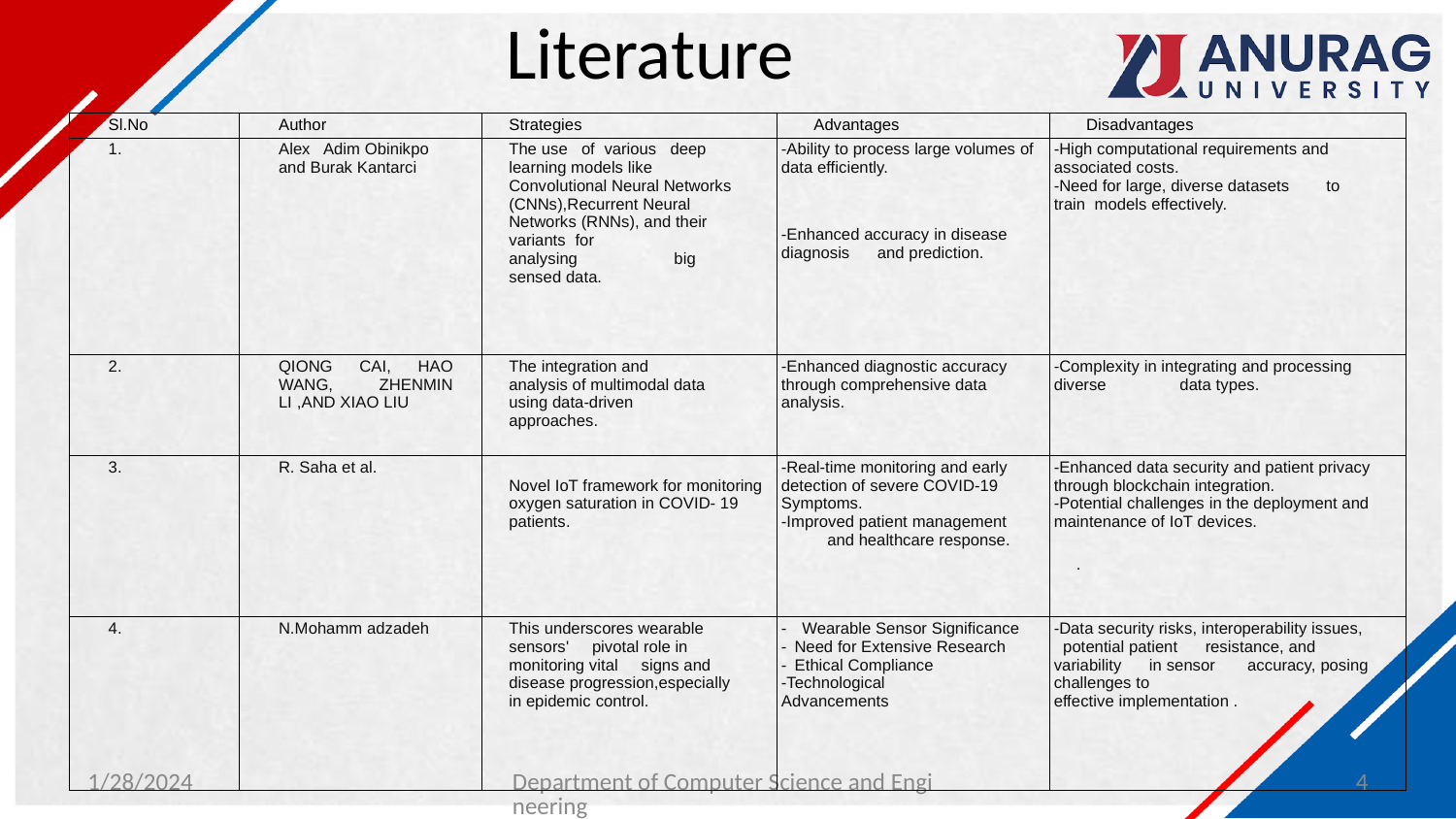

# Literature

| Sl.No | Author | Strategies | Advantages | Disadvantages |
| --- | --- | --- | --- | --- |
| 1. | Alex   Adim Obinikpo and Burak Kantarci | The use   of  various   deep learning models like Convolutional Neural Networks (CNNs),Recurrent Neural Networks (RNNs), and their variants  for analysing                     big sensed data. | -Ability to process large volumes of data efficiently. -Enhanced accuracy in disease diagnosis      and prediction. | -High computational requirements and associated costs. -Need for large, diverse datasets        to train  models effectively. |
| 2. | QIONG CAI, HAO WANG, ZHENMIN LI ,AND XIAO LIU | The integration and analysis of multimodal data  using data-driven approaches. | -Enhanced diagnostic accuracy   through comprehensive data analysis. | -Complexity in integrating and processing diverse                data types. |
| 3. | R. Saha et al. | Novel IoT framework for monitoring oxygen saturation in COVID- 19 patients. | -Real-time monitoring and early detection of severe COVID-19 Symptoms. -Improved patient management                 and healthcare response. | -Enhanced data security and patient privacy  through blockchain integration. -Potential challenges in the deployment and maintenance of IoT devices. . |
| 4. | N.Mohamm adzadeh | This underscores wearable sensors'     pivotal role in monitoring vital     signs and disease progression,especially in epidemic control. | -    Wearable Sensor Significance -  Need for Extensive Research -  Ethical Compliance -Technological Advancements | -Data security risks, interoperability issues,       potential patient      resistance, and variability      in sensor       accuracy, posing challenges to effective implementation . |

1/28/2024
Department of Computer Science and Engineering
4